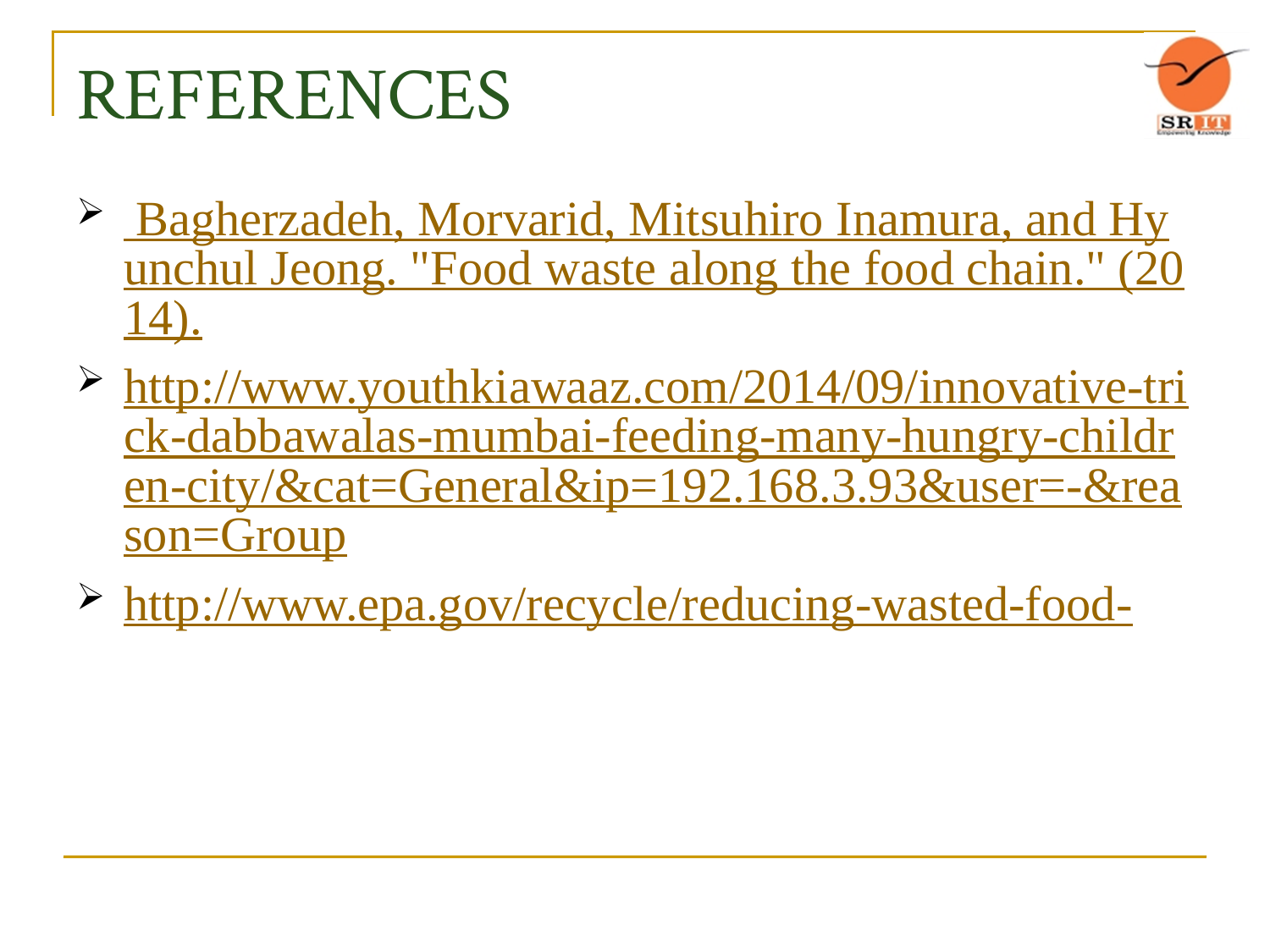

# REFERENCES
 Bagherzadeh, Morvarid, Mitsuhiro Inamura, and Hyunchul Jeong. "Food waste along the food chain." (2014).
http://www.youthkiawaaz.com/2014/09/innovative-trick-dabbawalas-mumbai-feeding-many-hungry-children-city/&cat=General&ip=192.168.3.93&user=-&reason=Group
http://www.epa.gov/recycle/reducing-wasted-food-